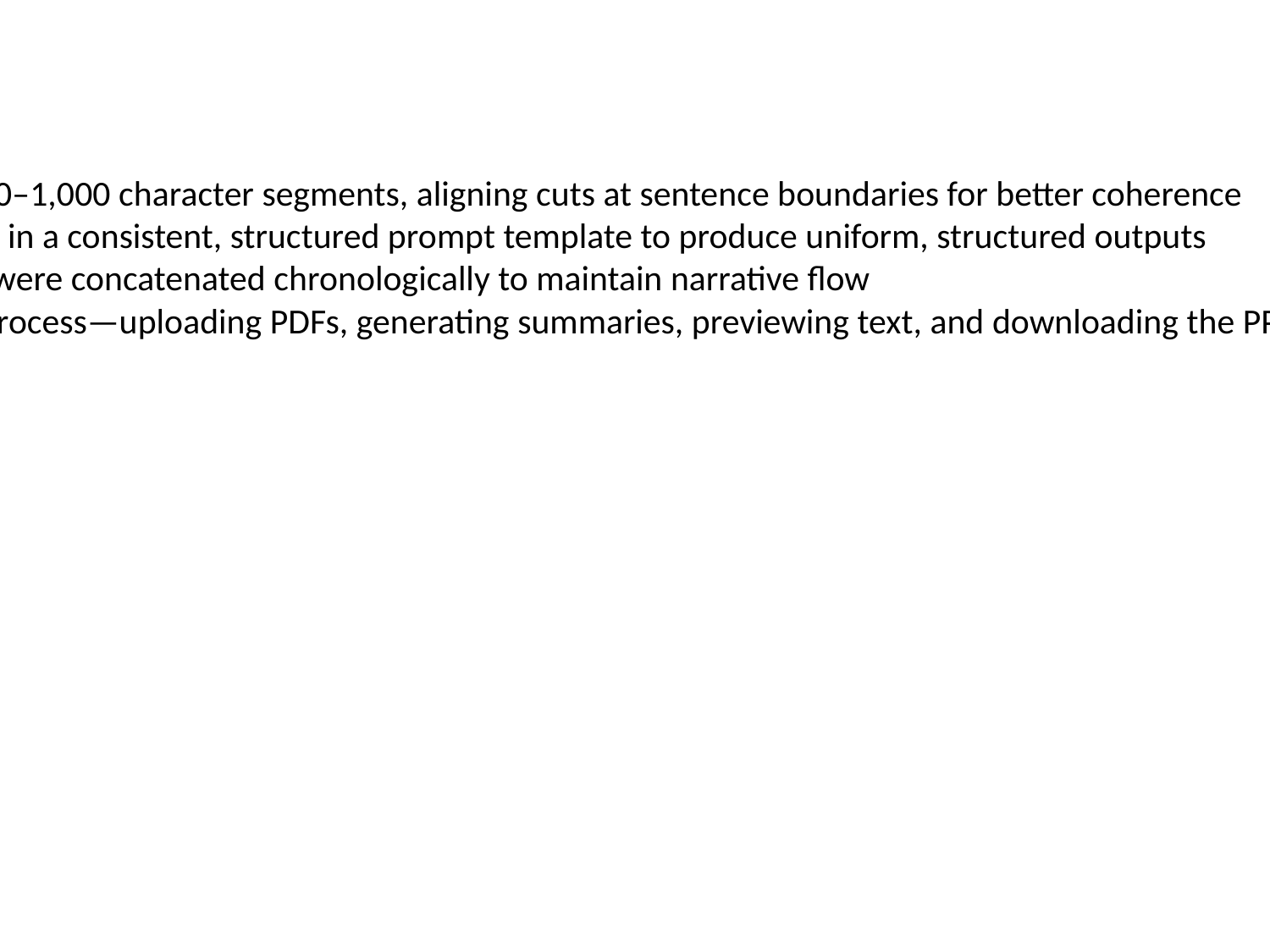

Chunking divided text into 800–1,000 character segments, aligning cuts at sentence boundaries for better coherence
Each text chunk was wrapped in a consistent, structured prompt template to produce uniform, structured outputs
Summaries from each chunk were concatenated chronologically to maintain narrative flow
We encapsulated the entire process—uploading PDFs, generating summaries, previewing text, and downloading the PPT—into an interactive UI that